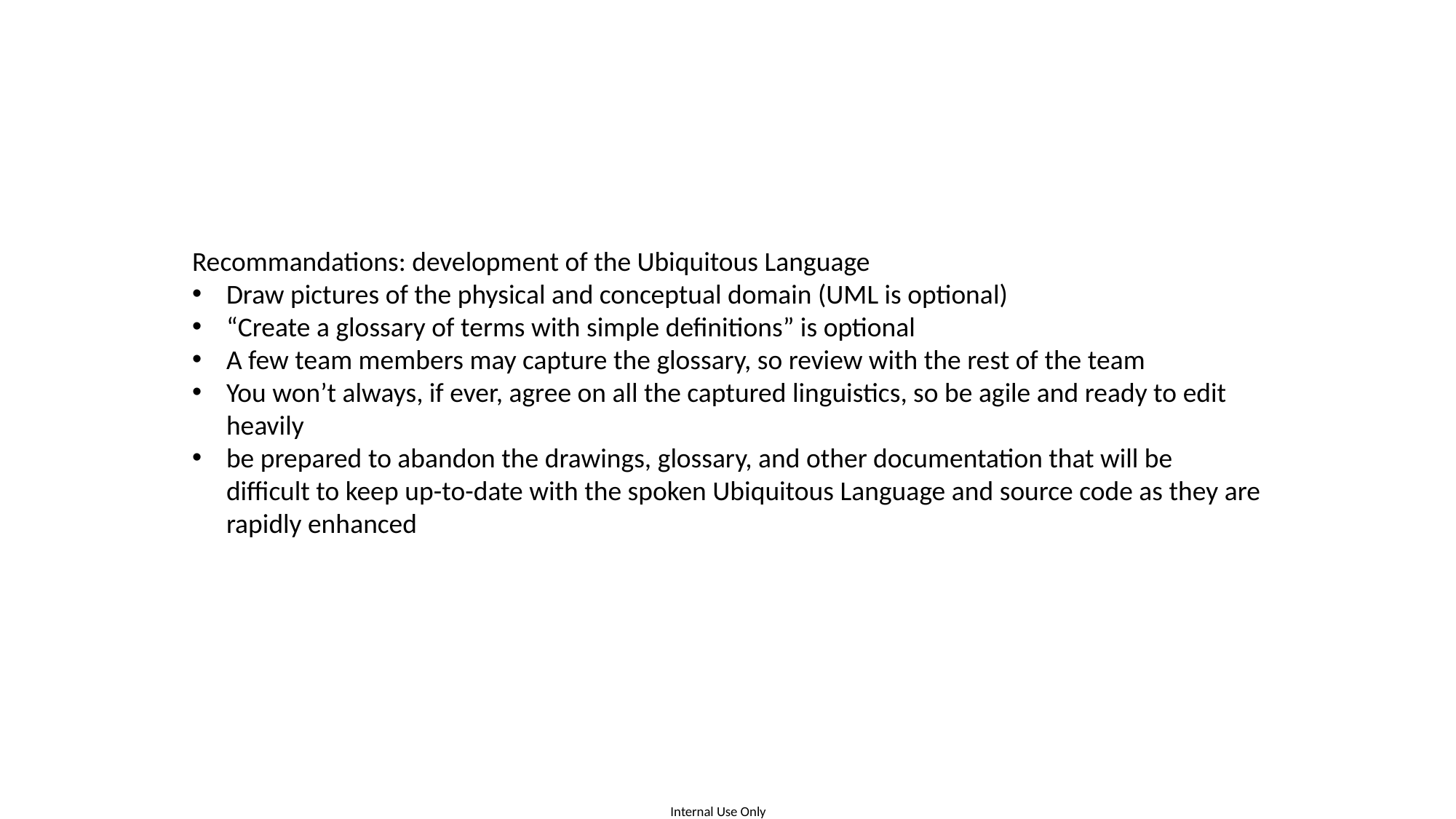

Recommandations: development of the Ubiquitous Language
Draw pictures of the physical and conceptual domain (UML is optional)
“Create a glossary of terms with simple definitions” is optional
A few team members may capture the glossary, so review with the rest of the team
You won’t always, if ever, agree on all the captured linguistics, so be agile and ready to edit heavily
be prepared to abandon the drawings, glossary, and other documentation that will be difficult to keep up-to-date with the spoken Ubiquitous Language and source code as they are rapidly enhanced